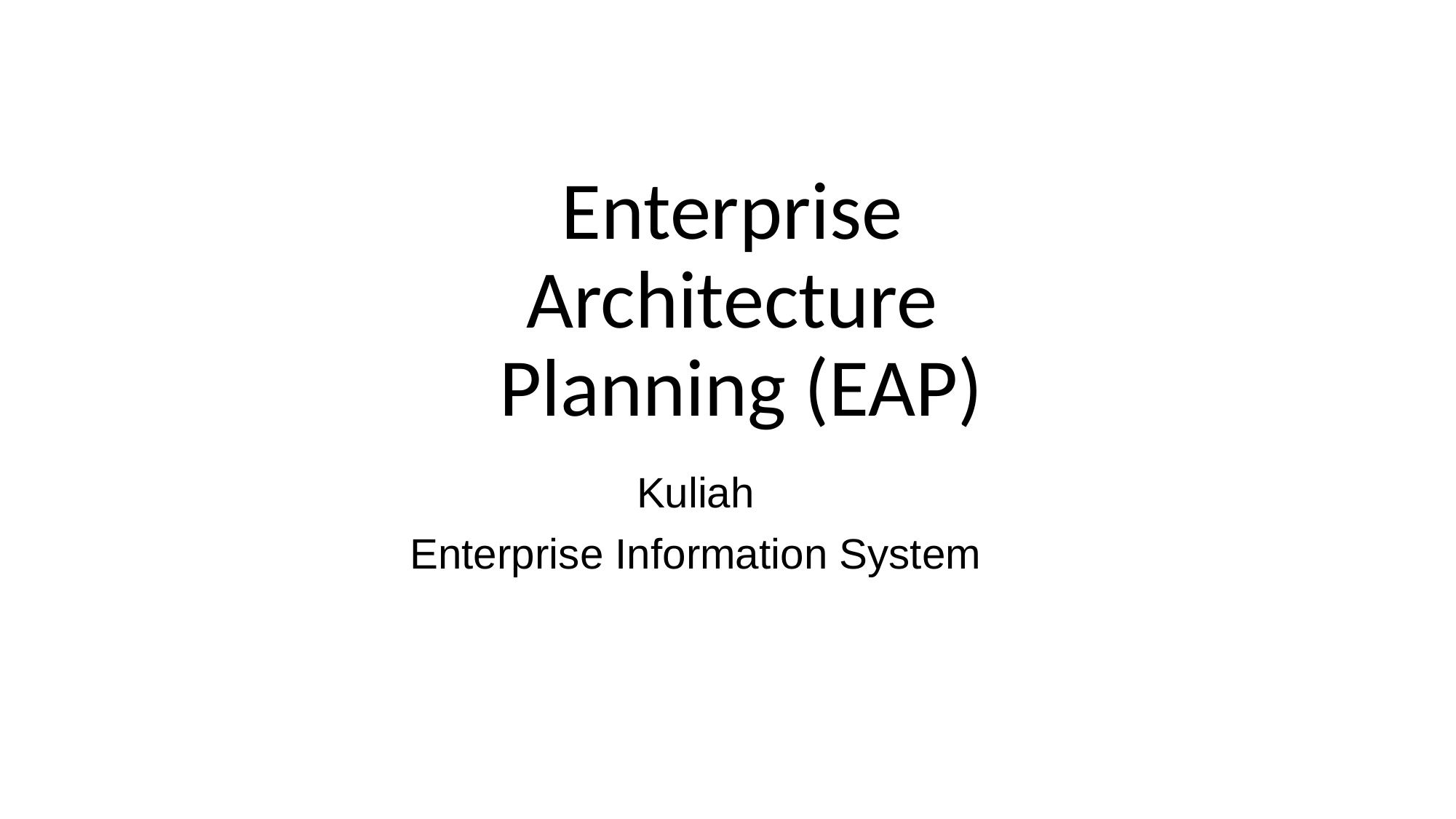

# Enterprise Architecture Planning (EAP)
Kuliah
Enterprise Information System